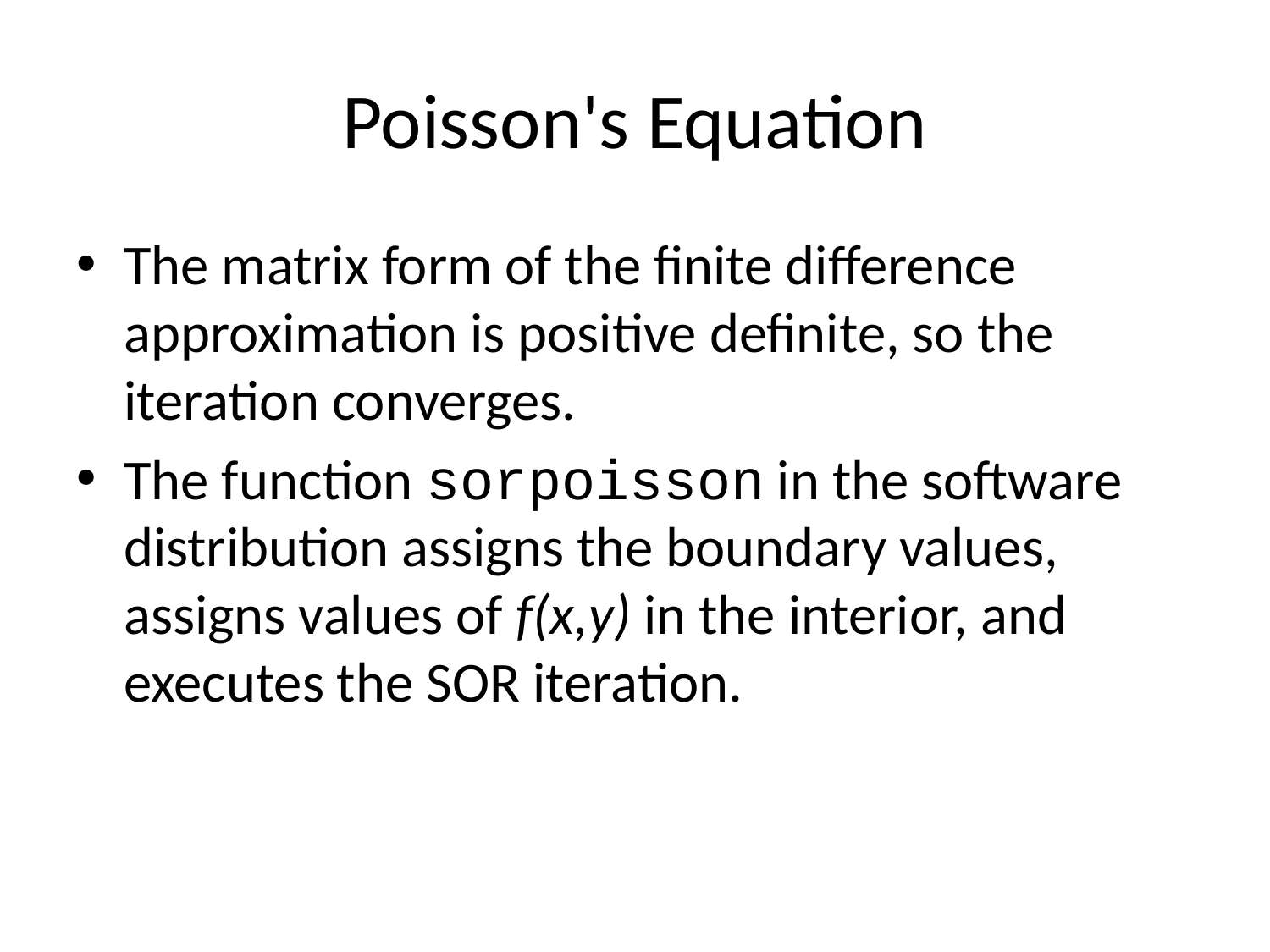

# Poisson's Equation
The matrix form of the finite difference approximation is positive definite, so the iteration converges.
The function sorpoisson in the software distribution assigns the boundary values, assigns values of f(x,y) in the interior, and executes the SOR iteration.